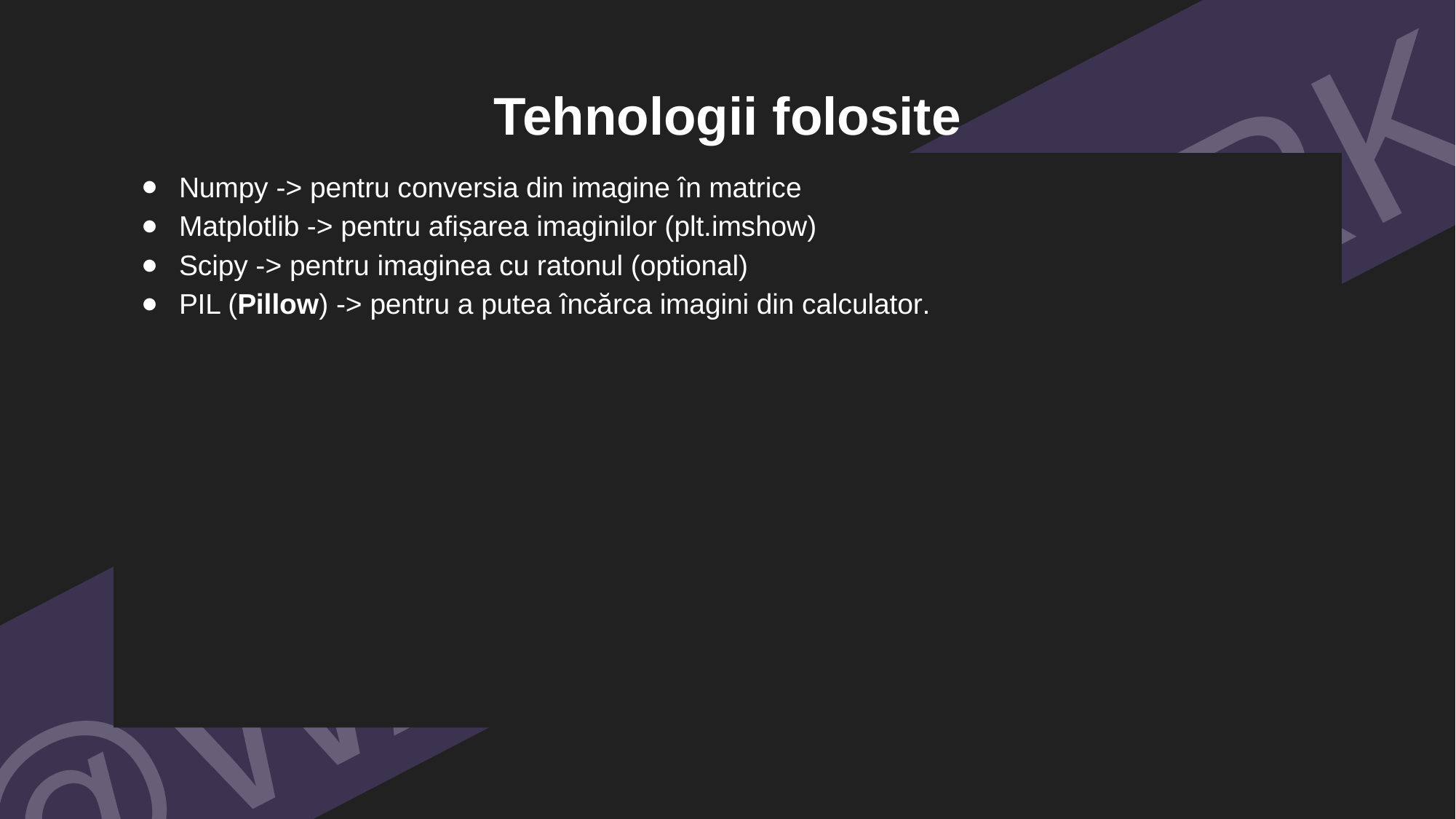

# Tehnologii folosite
Numpy -> pentru conversia din imagine în matrice
Matplotlib -> pentru afișarea imaginilor (plt.imshow)
Scipy -> pentru imaginea cu ratonul (optional)
PIL (Pillow) -> pentru a putea încărca imagini din calculator.
@WATERMARK